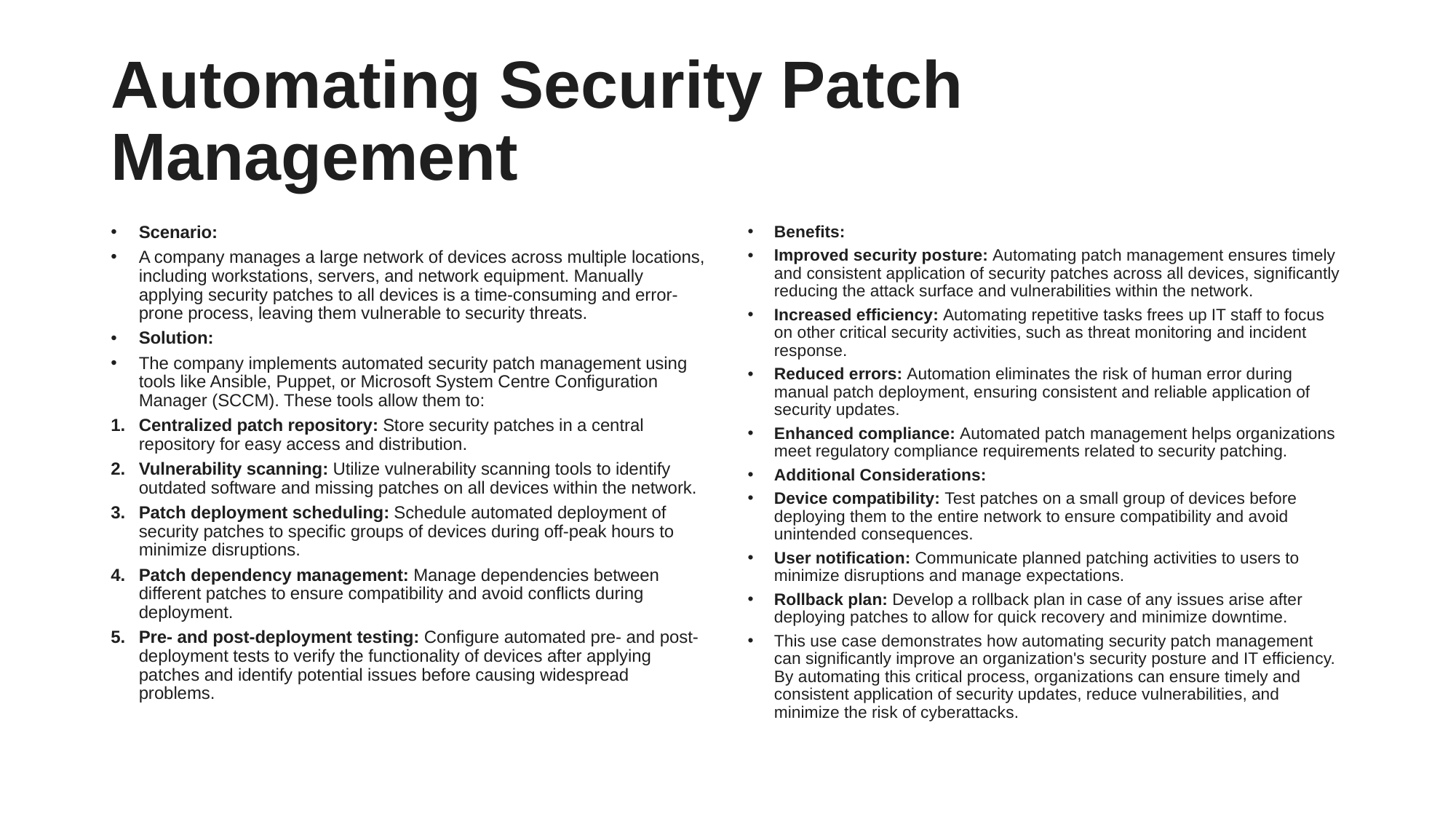

# Automating Security Patch Management
Scenario:
A company manages a large network of devices across multiple locations, including workstations, servers, and network equipment. Manually applying security patches to all devices is a time-consuming and error-prone process, leaving them vulnerable to security threats.
Solution:
The company implements automated security patch management using tools like Ansible, Puppet, or Microsoft System Centre Configuration Manager (SCCM). These tools allow them to:
Centralized patch repository: Store security patches in a central repository for easy access and distribution.
Vulnerability scanning: Utilize vulnerability scanning tools to identify outdated software and missing patches on all devices within the network.
Patch deployment scheduling: Schedule automated deployment of security patches to specific groups of devices during off-peak hours to minimize disruptions.
Patch dependency management: Manage dependencies between different patches to ensure compatibility and avoid conflicts during deployment.
Pre- and post-deployment testing: Configure automated pre- and post-deployment tests to verify the functionality of devices after applying patches and identify potential issues before causing widespread problems.
Benefits:
Improved security posture: Automating patch management ensures timely and consistent application of security patches across all devices, significantly reducing the attack surface and vulnerabilities within the network.
Increased efficiency: Automating repetitive tasks frees up IT staff to focus on other critical security activities, such as threat monitoring and incident response.
Reduced errors: Automation eliminates the risk of human error during manual patch deployment, ensuring consistent and reliable application of security updates.
Enhanced compliance: Automated patch management helps organizations meet regulatory compliance requirements related to security patching.
Additional Considerations:
Device compatibility: Test patches on a small group of devices before deploying them to the entire network to ensure compatibility and avoid unintended consequences.
User notification: Communicate planned patching activities to users to minimize disruptions and manage expectations.
Rollback plan: Develop a rollback plan in case of any issues arise after deploying patches to allow for quick recovery and minimize downtime.
This use case demonstrates how automating security patch management can significantly improve an organization's security posture and IT efficiency. By automating this critical process, organizations can ensure timely and consistent application of security updates, reduce vulnerabilities, and minimize the risk of cyberattacks.